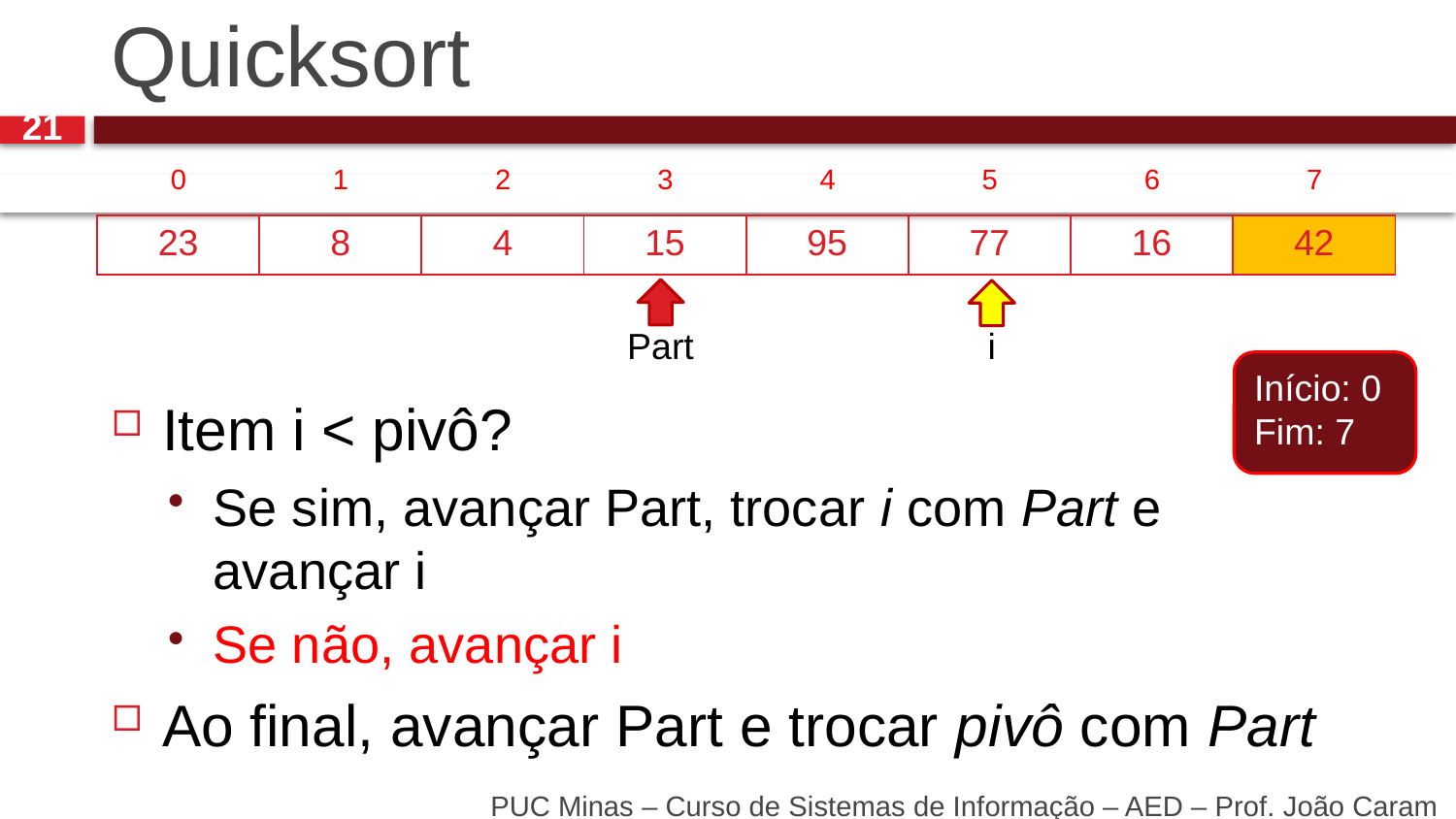

# Quicksort
21
| 0 | 1 | 2 | 3 | 4 | 5 | 6 | 7 |
| --- | --- | --- | --- | --- | --- | --- | --- |
| 23 | 8 | 4 | 15 | 95 | 77 | 16 | 42 |
| --- | --- | --- | --- | --- | --- | --- | --- |

Part

i
Início: 0
Fim: 7

Item i < pivô?
Se sim, avançar Part, trocar i com Part e avançar i
Se não, avançar i
Ao final, avançar Part e trocar pivô com Part

PUC Minas – Curso de Sistemas de Informação – AED – Prof. João Caram